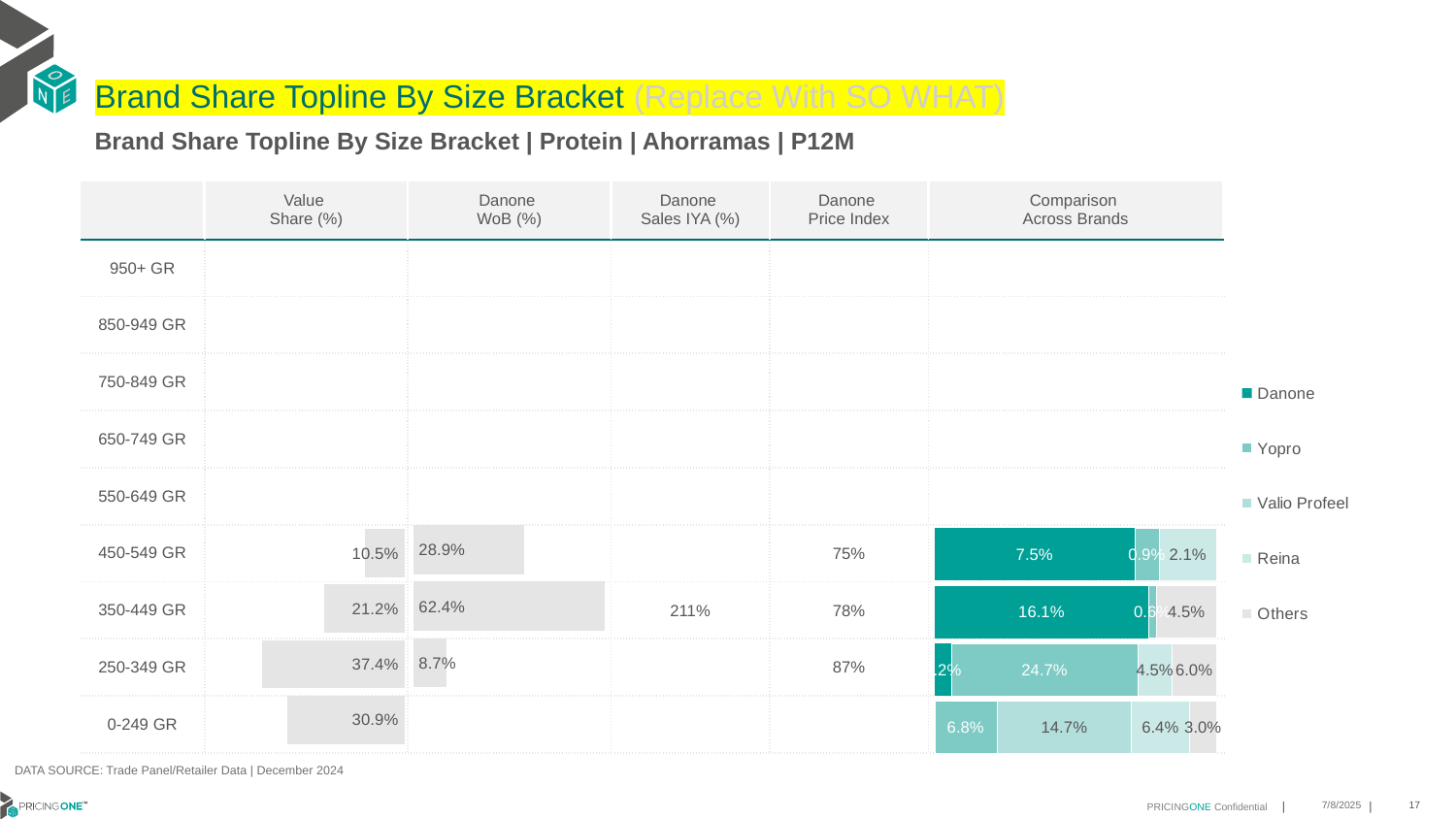

# Brand Share Topline By Size Bracket (Replace With SO WHAT)
Brand Share Topline By Size Bracket | Protein | Ahorramas | P12M
|  | Value Share (%) | Danone WoB (%) | Danone Sales IYA (%) | Danone Price Index | Comparison Across Brands |
| --- | --- | --- | --- | --- | --- |
| 950+ GR |  |  |  |  |  |
| 850-949 GR |  |  |  |  |  |
| 750-849 GR |  |  |  |  |  |
| 650-749 GR |  |  |  |  |  |
| 550-649 GR |  |  |  |  |  |
| 450-549 GR |  |  |  | 75% |  |
| 350-449 GR |  |  | 211% | 78% |  |
| 250-349 GR |  |  |  | 87% |  |
| 0-249 GR |  |  |  |  |  |

### Chart

| Category | Danone | Yopro | Valio Profeel | Reina | Others |
|---|---|---|---|---|---|
| 950+ GR | None | None | None | None | None |
| 850-949 GR | None | None | None | None | None |
| 750-849 GR | None | None | None | None | None |
| 650-749 GR | None | None | None | None | None |
| 550-649 GR | None | None | None | None | None |
| 450-549 GR | 0.07450355162018653 | 0.009183367131698005 | None | 0.021423696168139144 | None |
| 350-449 GR | 0.16075178861996908 | 0.005660322822009074 | None | None | 0.04533316516265586 |
| 250-349 GR | 0.022374583104233632 | 0.24741618235482304 | None | 0.04498894080720611 | 0.05951796765736275 |
| 0-249 GR | None | 0.06820766188234227 | 0.1473063458810994 | 0.06358329671022682 | 0.029749130078048275 |

### Chart

| Category | Value Share |
|---|---|
|  | None |

### Chart

| Category | Brand WoB % |
|---|---|
|  | None |
DATA SOURCE: Trade Panel/Retailer Data | December 2024

7/8/2025
17